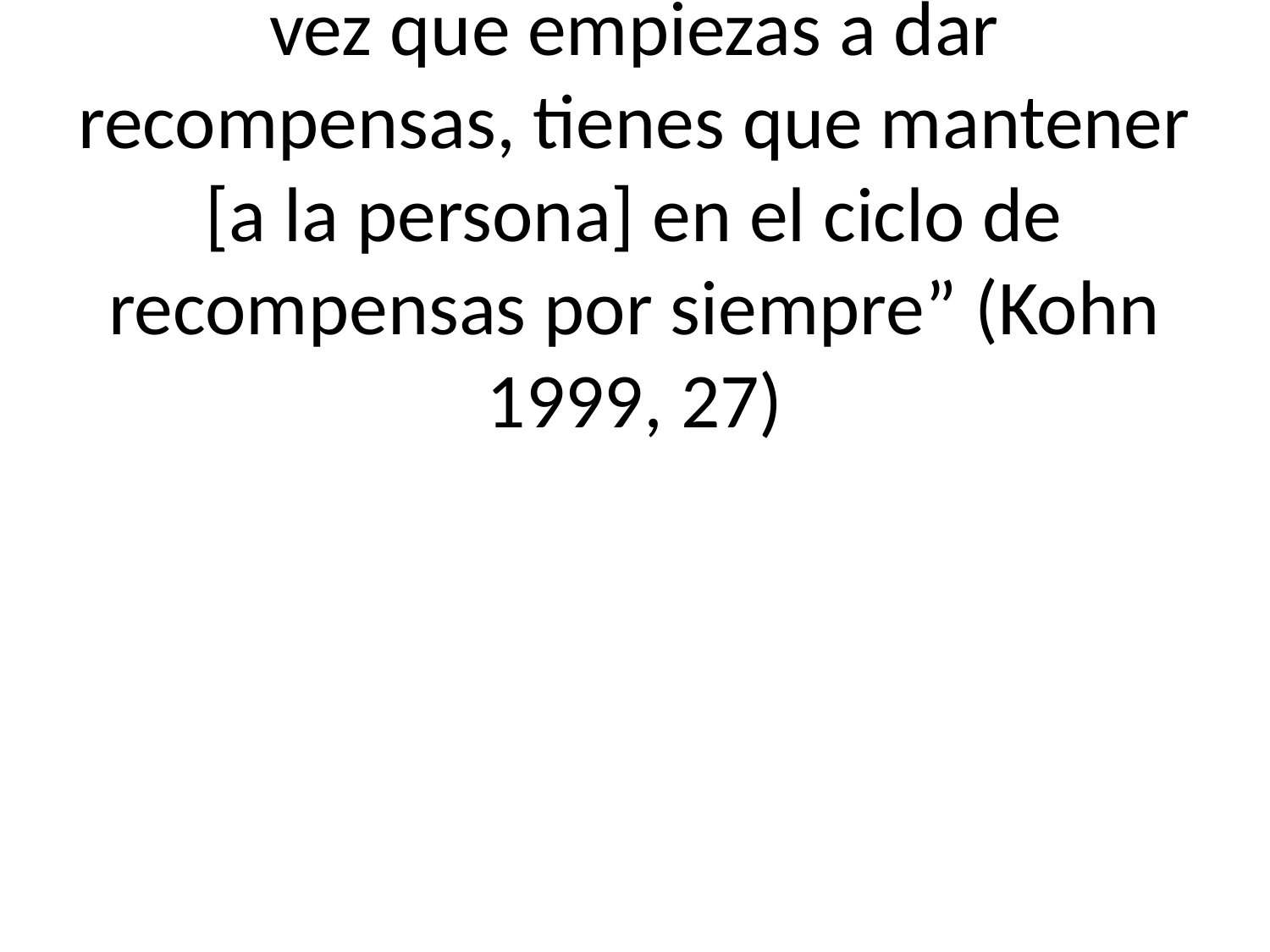

# Hay que tener cuidado en el diseño de las recompensas, porque “una vez que empiezas a dar recompensas, tienes que mantener [a la persona] en el ciclo de recompensas por siempre” (Kohn 1999, 27)